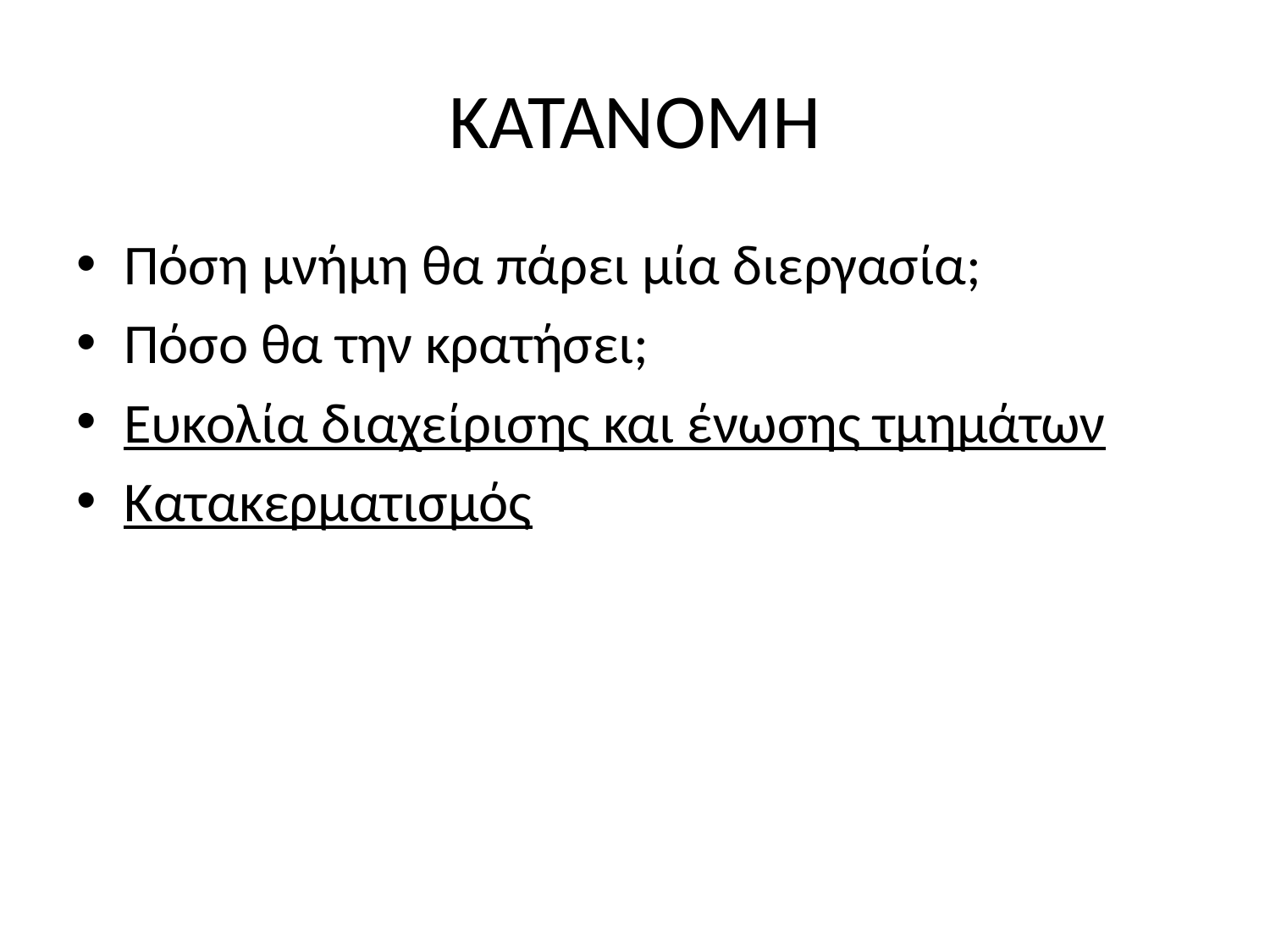

# ΚΑΤΑΝΟΜΗ
Πόση μνήμη θα πάρει μία διεργασία;
Πόσο θα την κρατήσει;
Ευκολία διαχείρισης και ένωσης τμημάτων
Κατακερματισμός